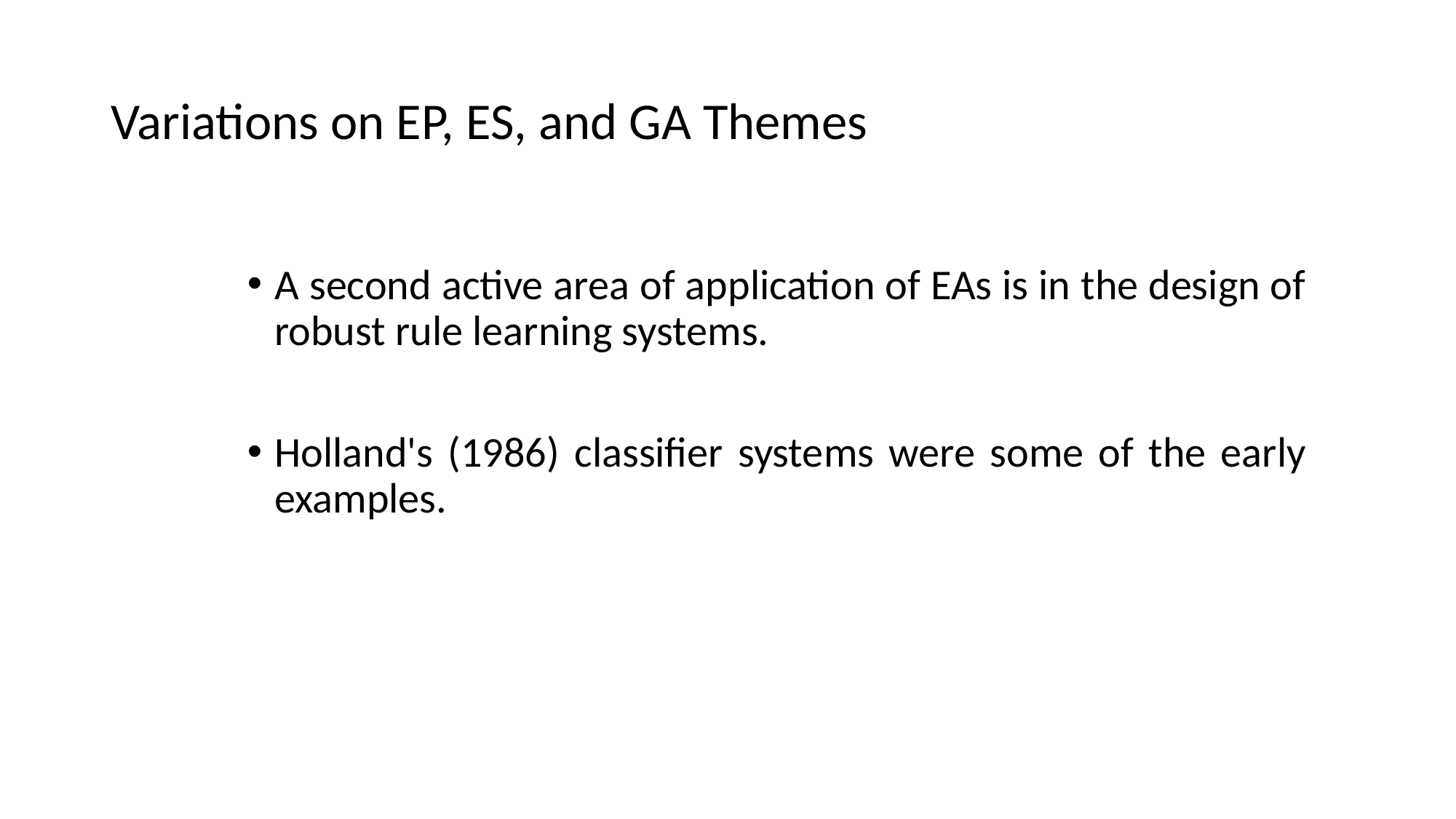

# Variations on EP, ES, and GA Themes

A second active area of application of EAs is in the design of robust rule learning systems.

Holland's (1986) classifier systems were some of the early examples.